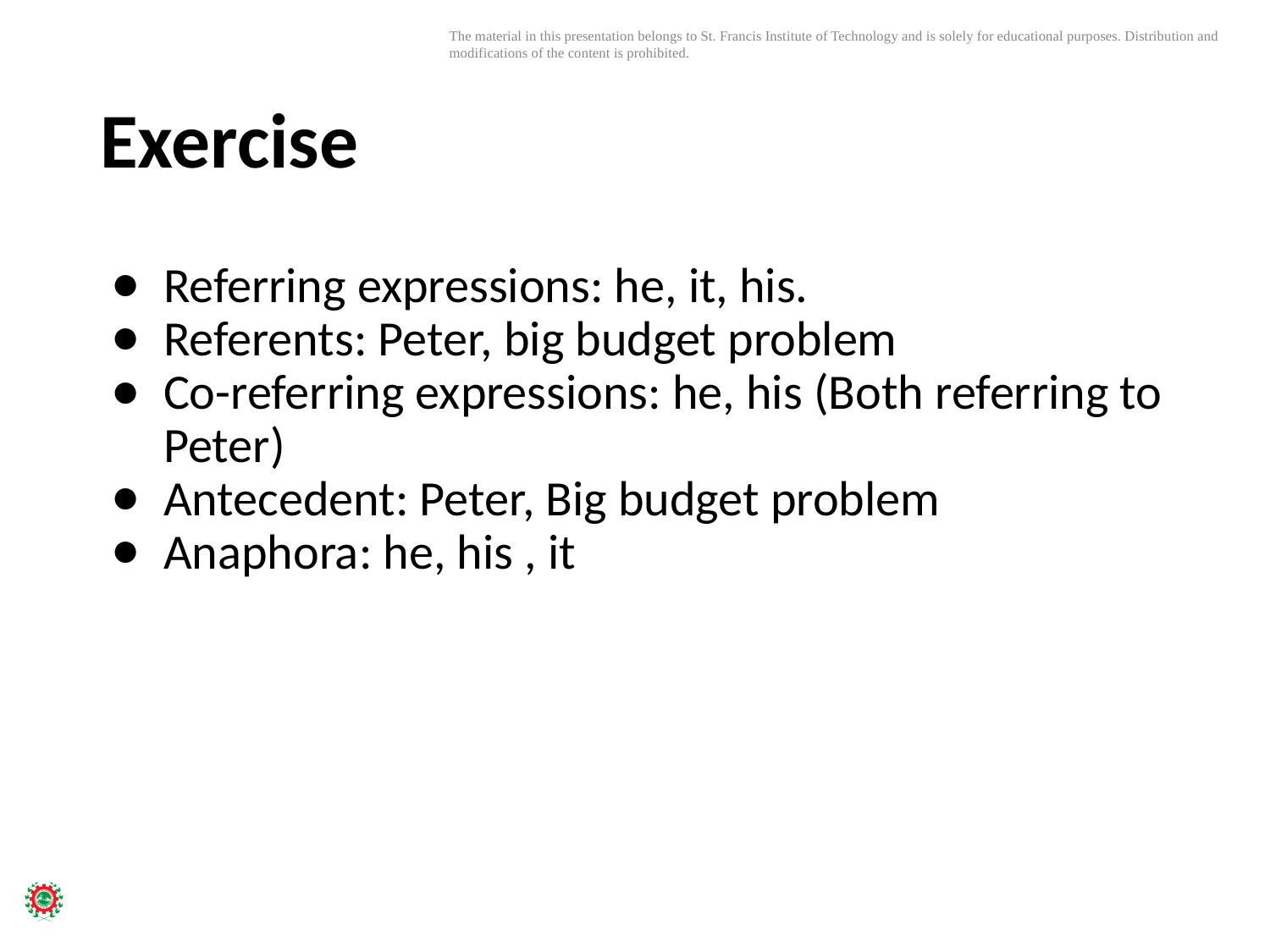

# Exercise
Referring expressions: he, it, his.
Referents: Peter, big budget problem
Co-referring expressions: he, his (Both referring to Peter)
Antecedent: Peter, Big budget problem
Anaphora: he, his , it